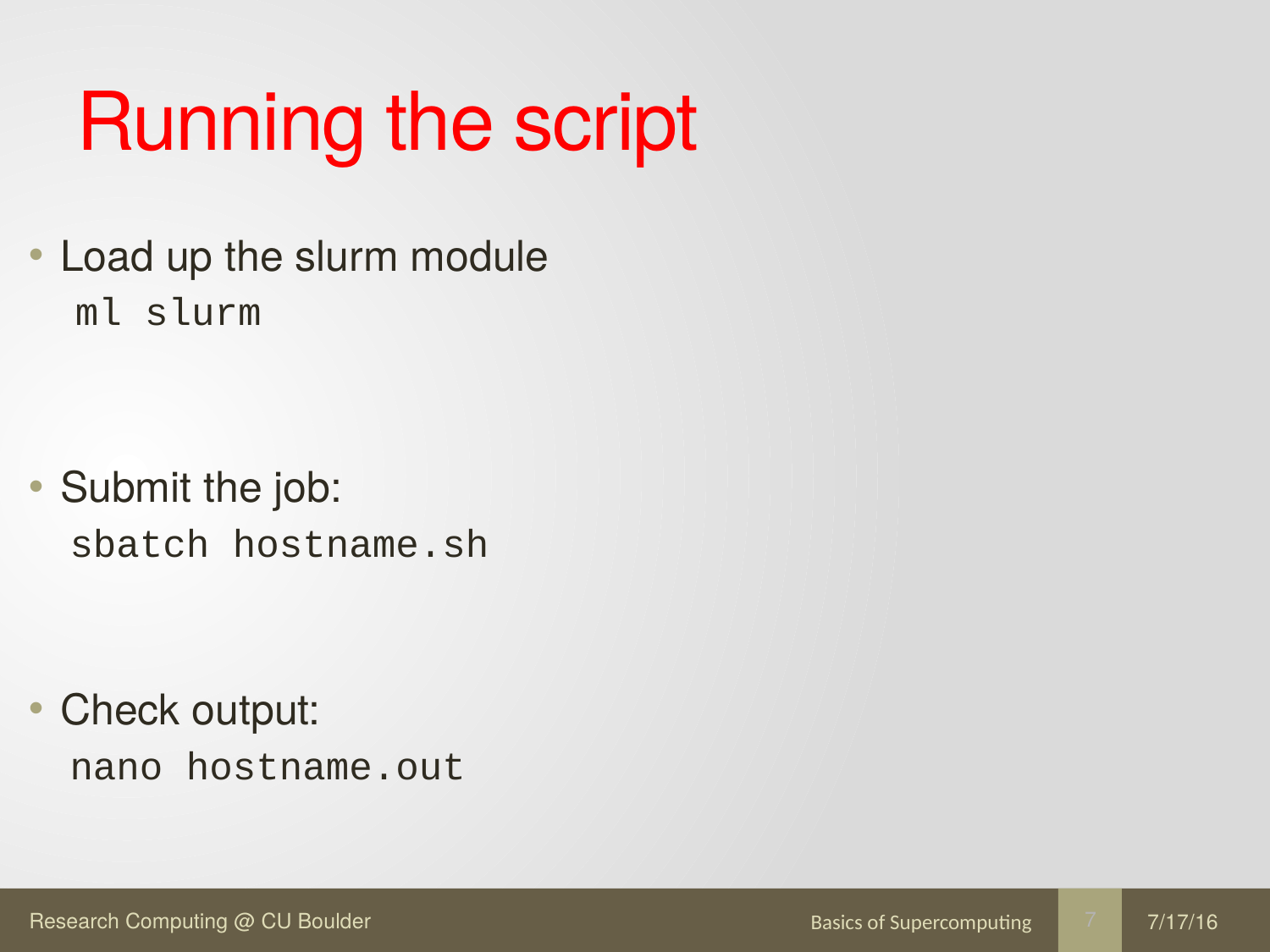

# Running the script
Load up the slurm module
  ml slurm

Submit the job:
sbatch hostname.sh

Check output:
nano hostname.out

Basics of Supercomputing
7/17/16
7